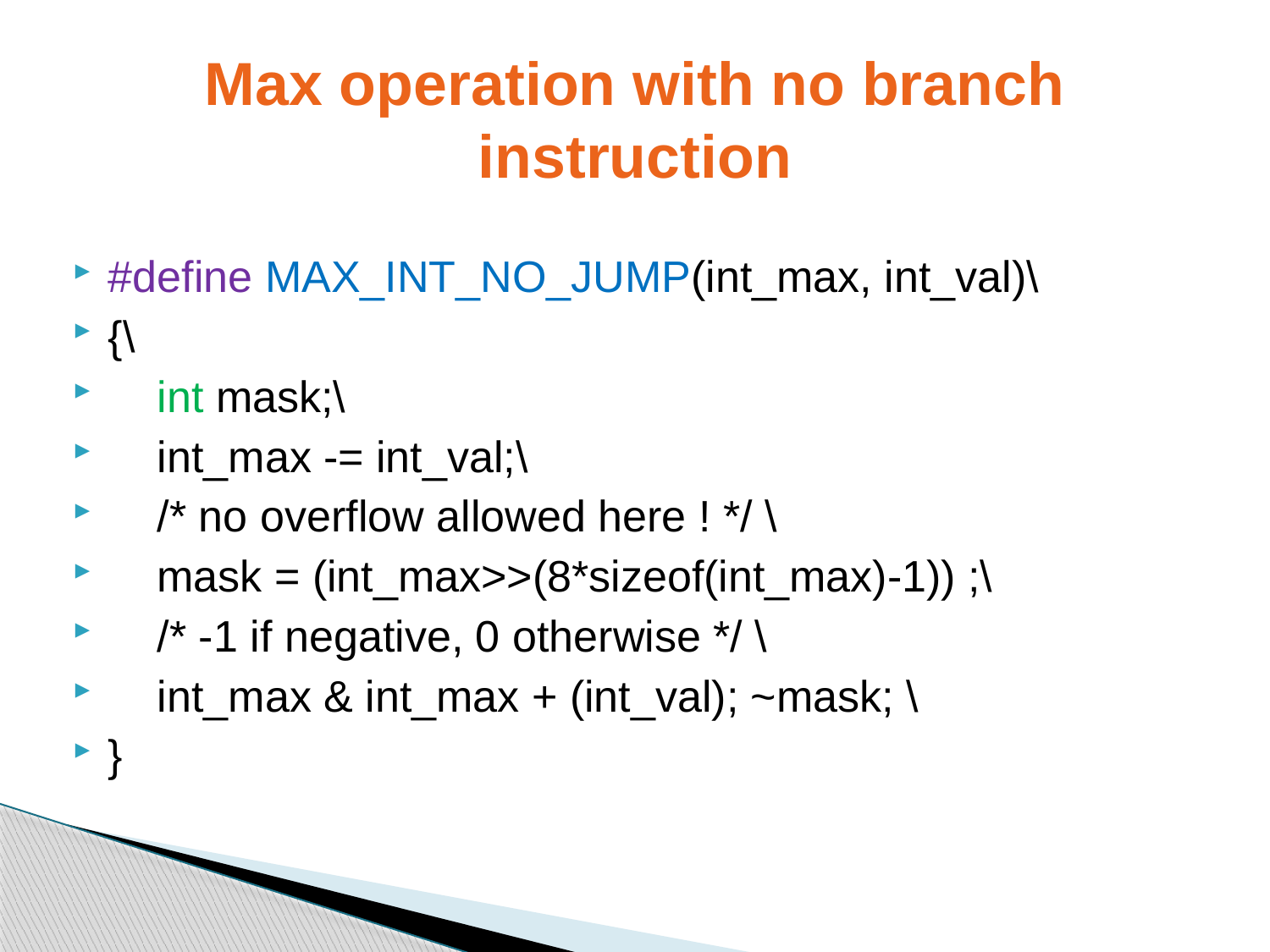

# Max operation with no branch instruction

#define MAX_INT_NO_JUMP(int_max, int_val)\
{\
    int mask;\
    int_max -= int_val;\
    /* no overflow allowed here ! */ \
    mask = (int_max>>(8*sizeof(int_max)-1)) ;\
    /* -1 if negative, 0 otherwise */ \
    int_max & int_max + (int_val); ~mask; \
}